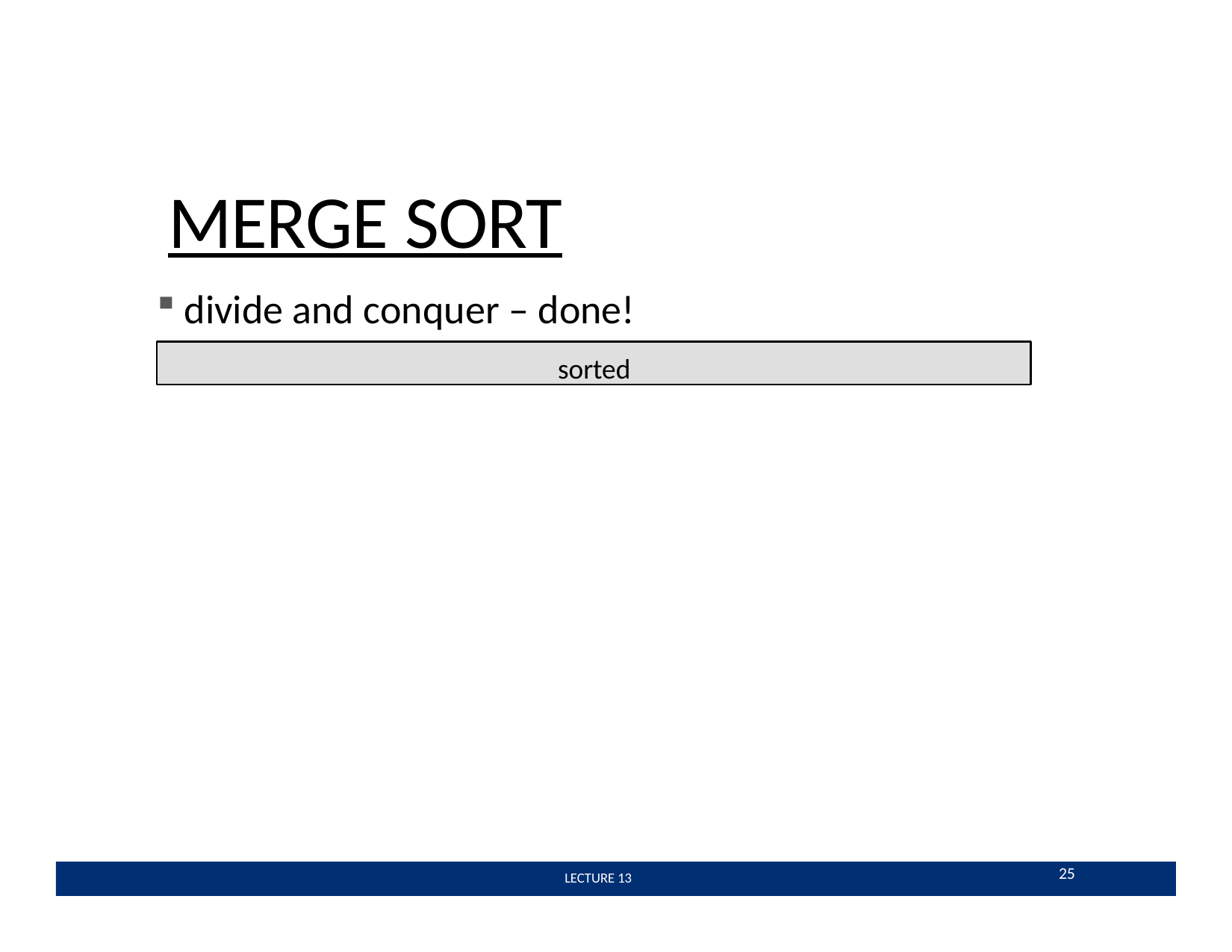

# MERGE SORT
divide and conquer – done!
sorted
25
 LECTURE 13